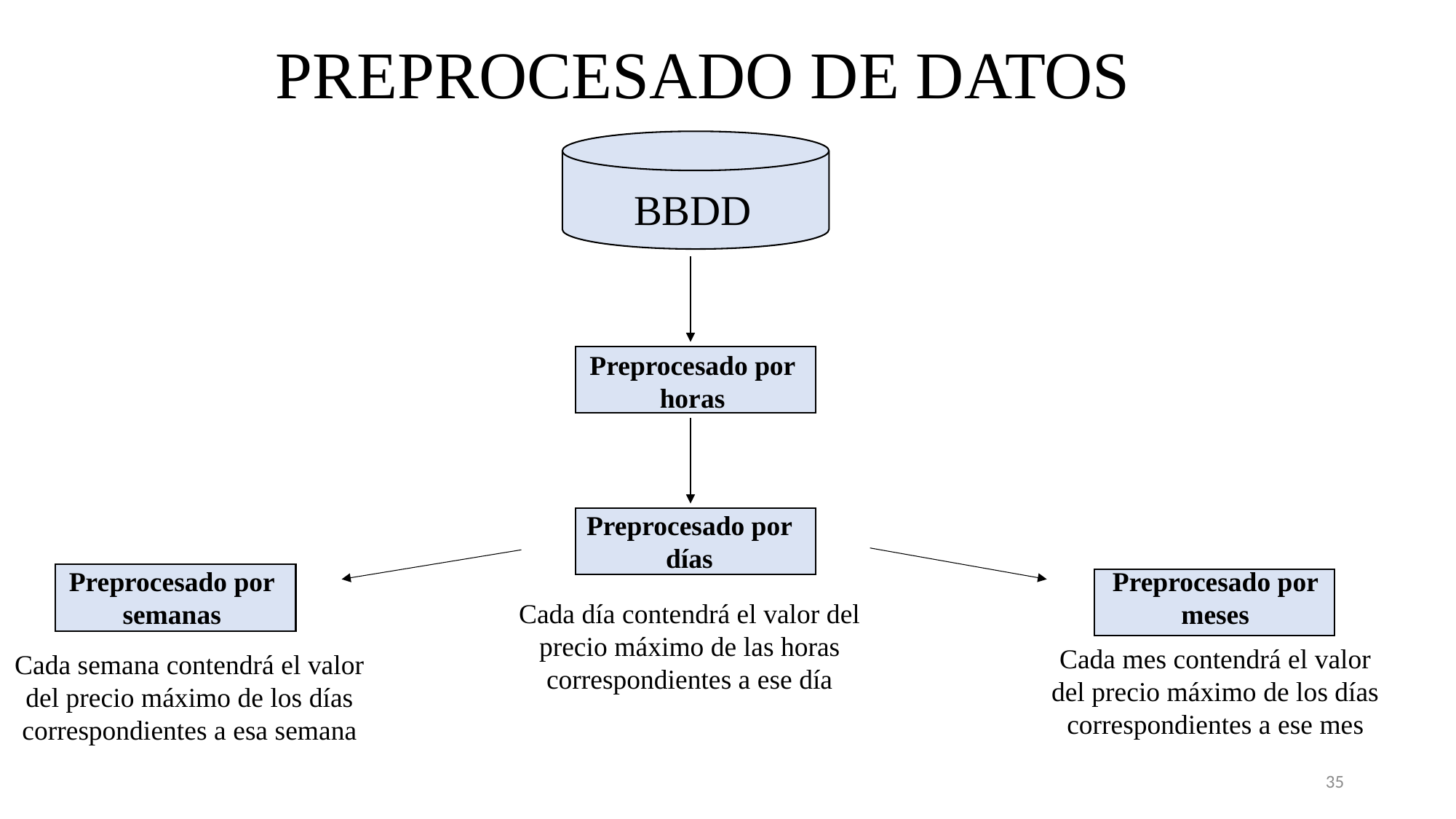

PREPROCESADO DE DATOS

BBDD
Preprocesado por horas

Preprocesado por días

Preprocesado por semanas
Preprocesado por meses

Cada día contendrá el valor del precio máximo de las horas correspondientes a ese día
Cada mes contendrá el valor del precio máximo de los días correspondientes a ese mes
Cada semana contendrá el valor del precio máximo de los días correspondientes a esa semana
35